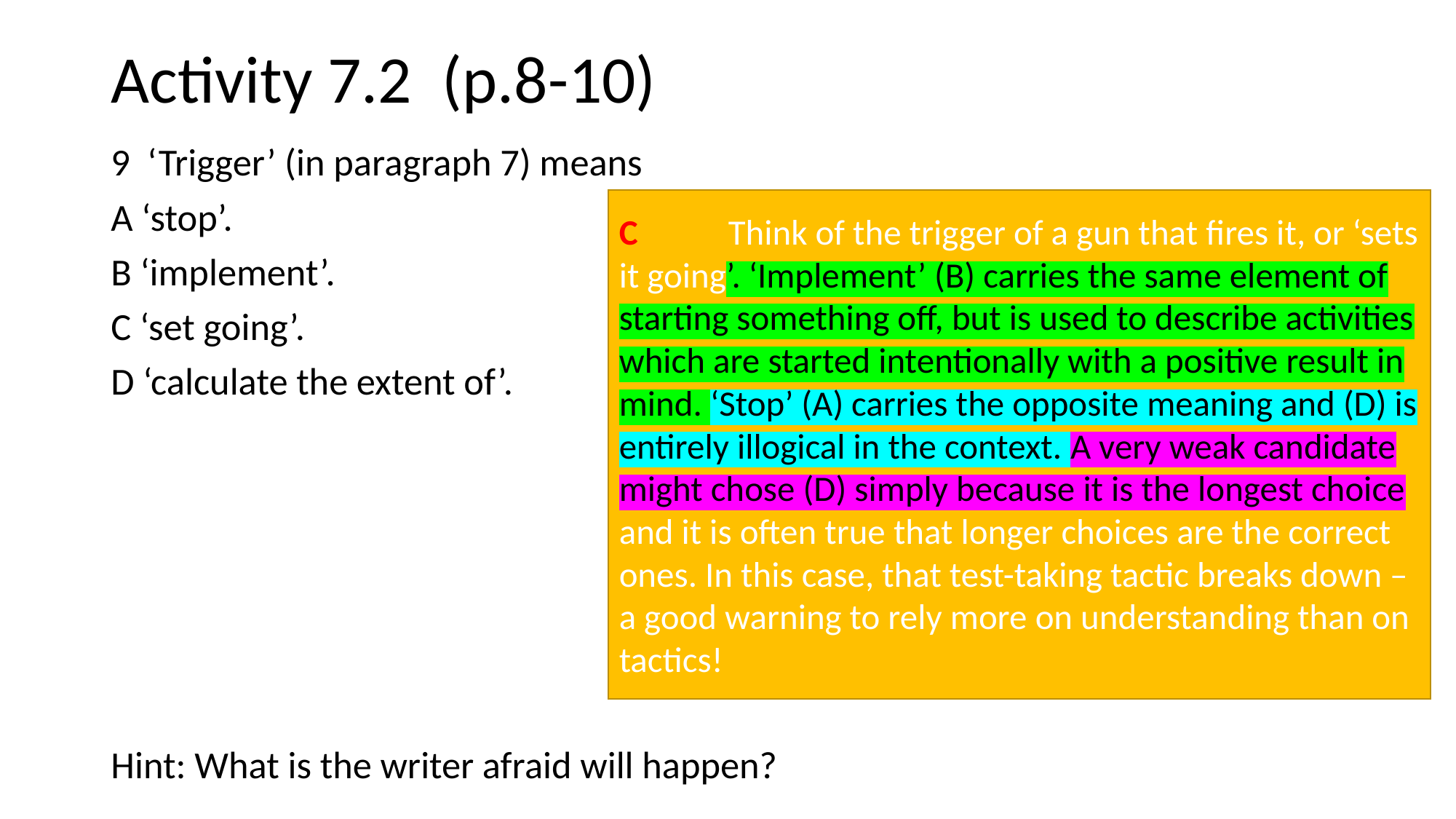

# Activity 7.2  (p.8-10)
9  ‘Trigger’ (in paragraph 7) means
A ‘stop’.
B ‘implement’.
C ‘set going’.
D ‘calculate the extent of’.

Hint: What is the writer afraid will happen?
C	Think of the trigger of a gun that fires it, or ‘sets it going’. ‘Implement’ (B) carries the same element of starting something off, but is used to describe activities which are started intentionally with a positive result in mind. ‘Stop’ (A) carries the opposite meaning and (D) is entirely illogical in the context. A very weak candidate might chose (D) simply because it is the longest choice and it is often true that longer choices are the correct ones. In this case, that test-taking tactic breaks down – a good warning to rely more on understanding than on tactics!